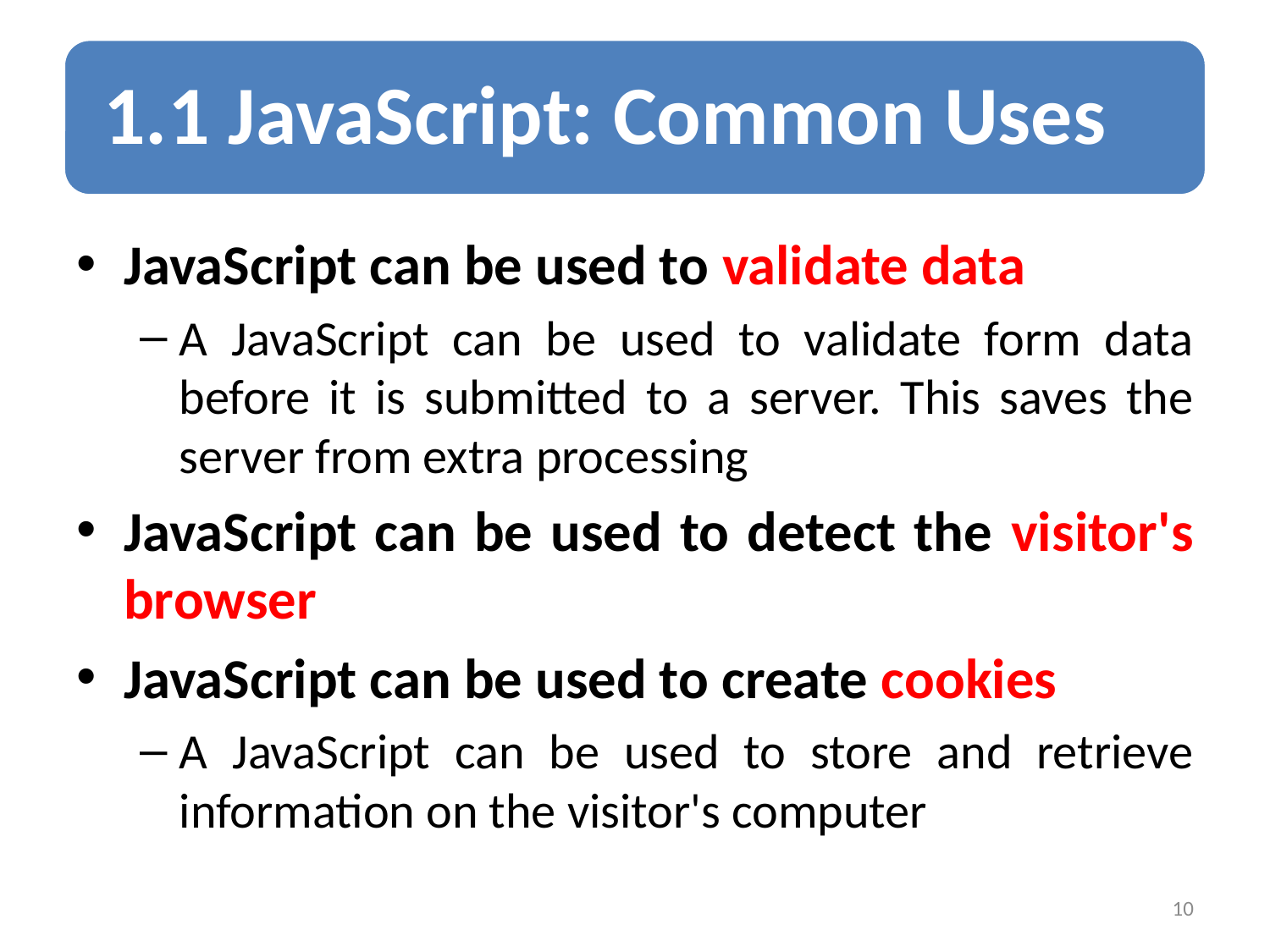

1.1 JavaScript: Common Uses
JavaScript can be used to validate data
A JavaScript can be used to validate form data before it is submitted to a server. This saves the server from extra processing
JavaScript can be used to detect the visitor's browser
JavaScript can be used to create cookies
A JavaScript can be used to store and retrieve information on the visitor's computer
10